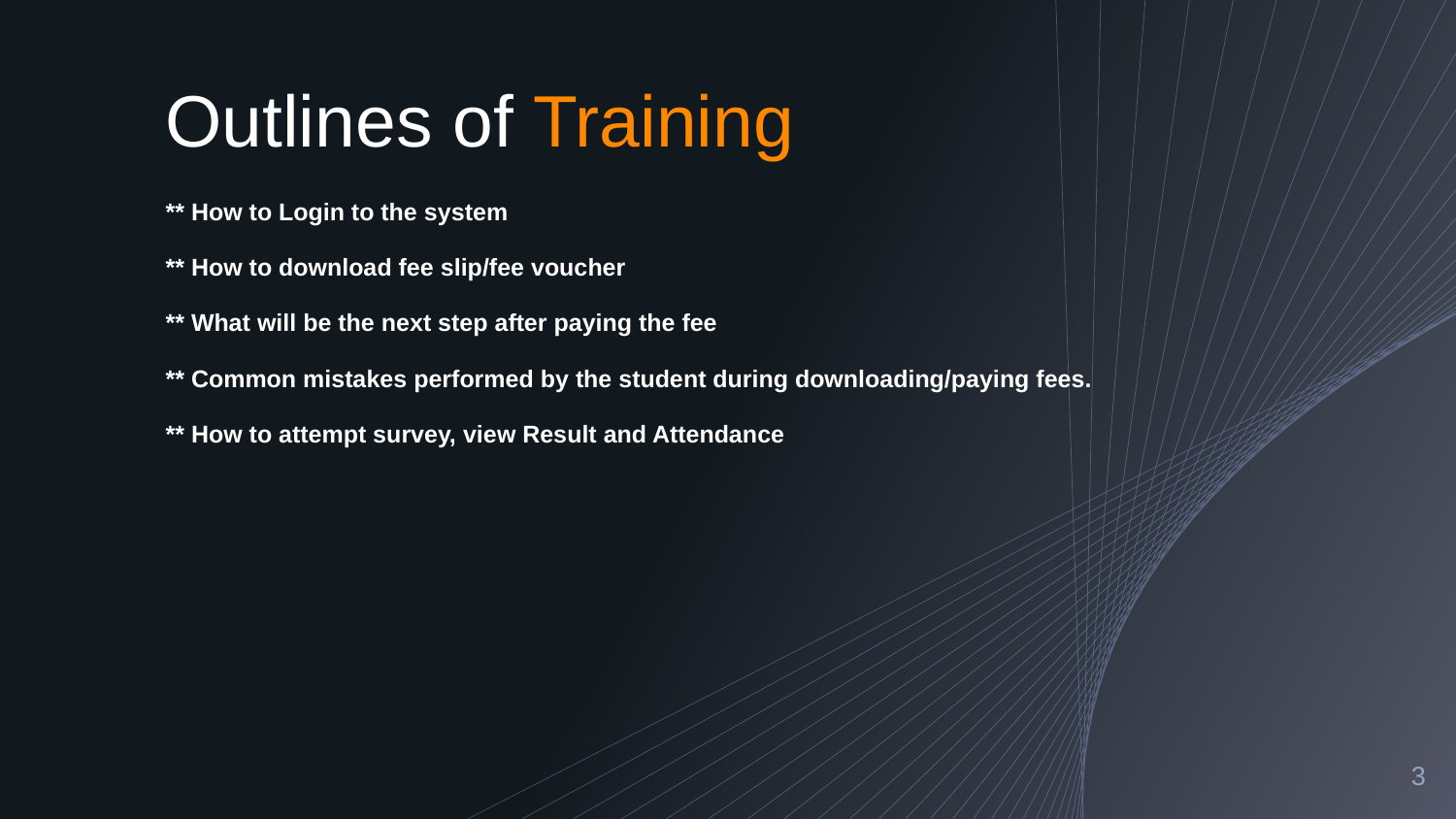

# Outlines of Training
** How to Login to the system
** How to download fee slip/fee voucher
** What will be the next step after paying the fee
** Common mistakes performed by the student during downloading/paying fees.
** How to attempt survey, view Result and Attendance
3